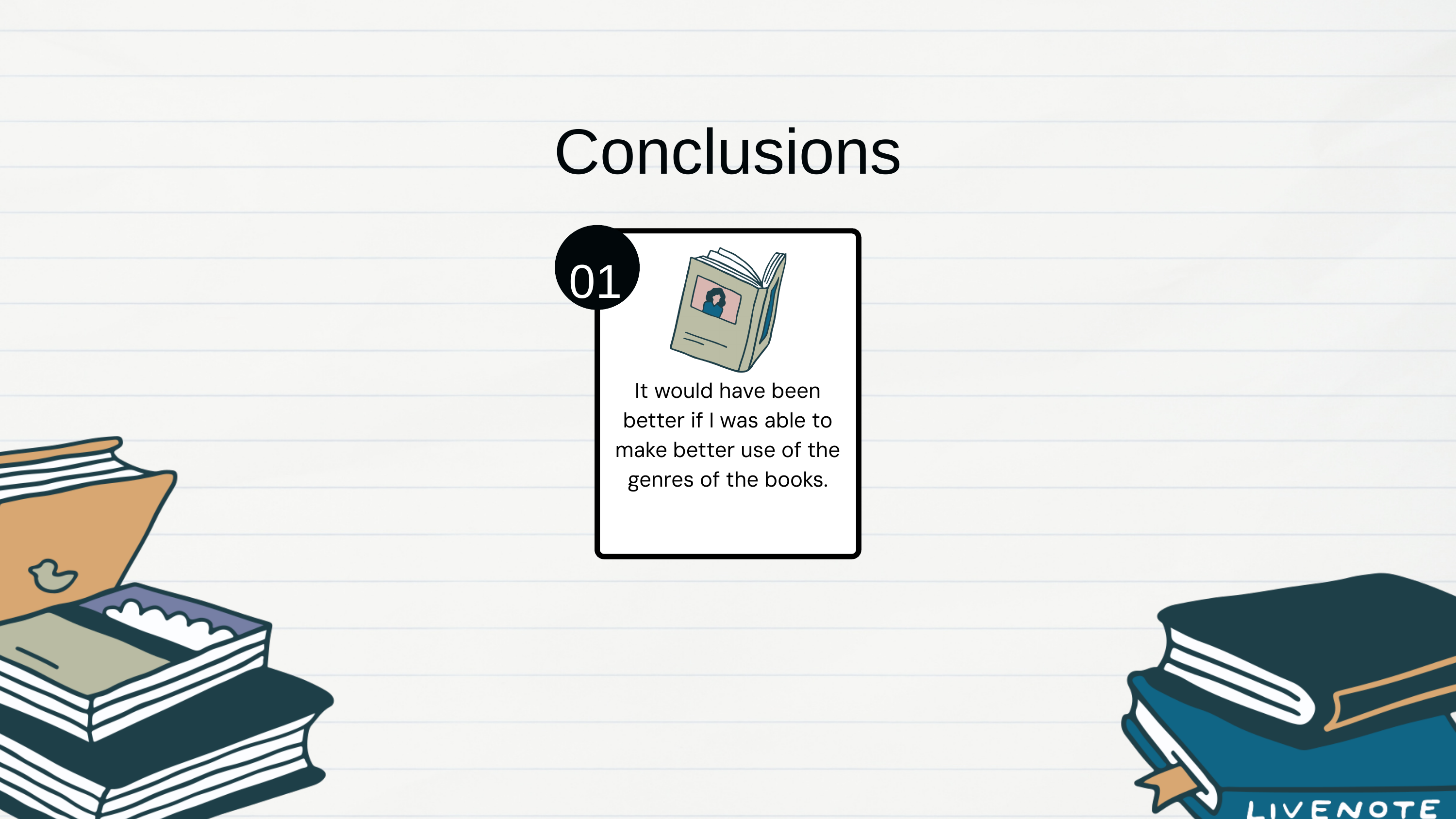

Conclusions

It would have been better if I was able to make better use of the genres of the books.
01